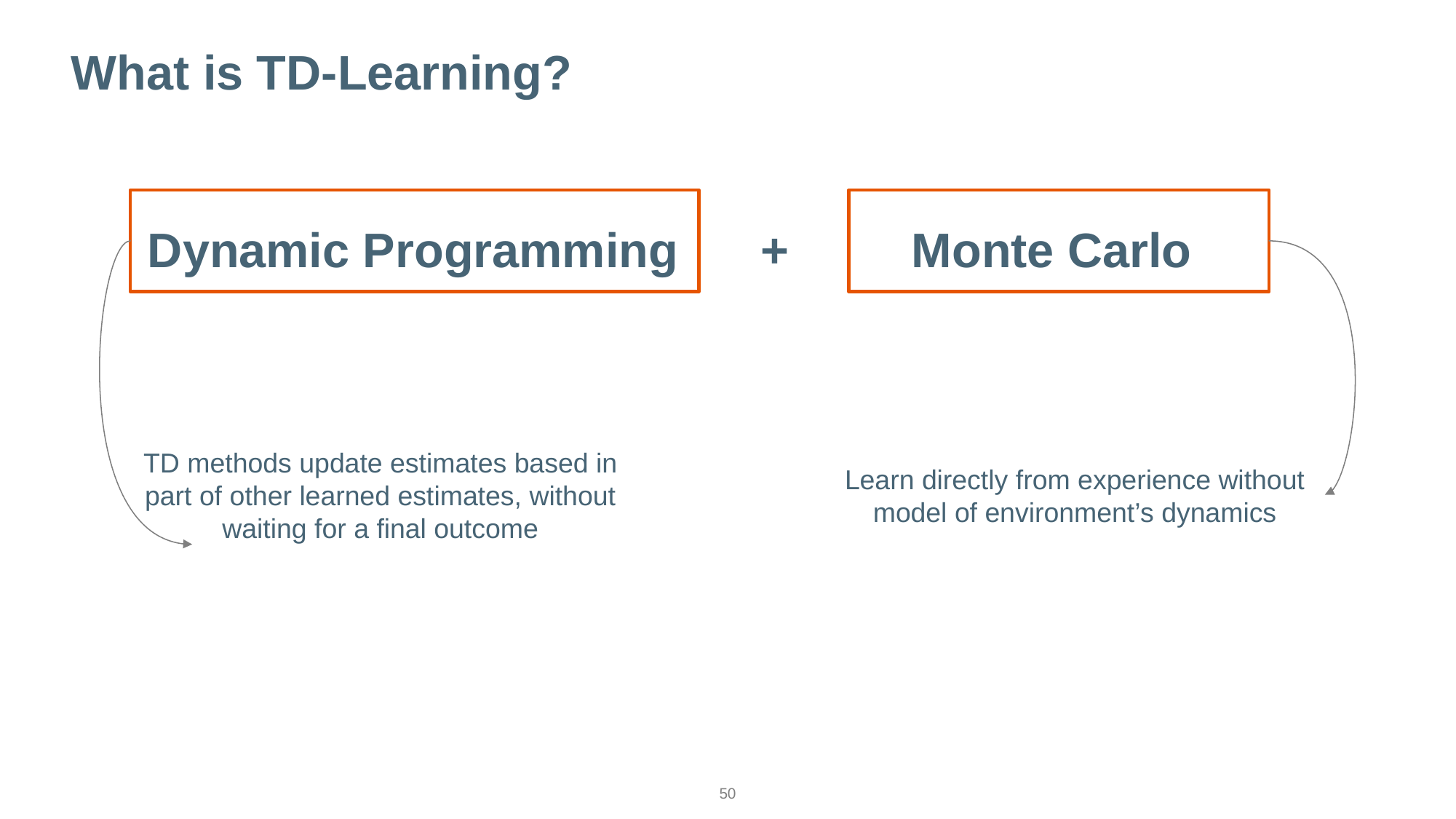

# What is TD-Learning?

Dynamic Programming	     +	 	Monte Carlo

Learn directly from experience without model of environment’s dynamics
TD methods update estimates based in part of other learned estimates, without waiting for a final outcome